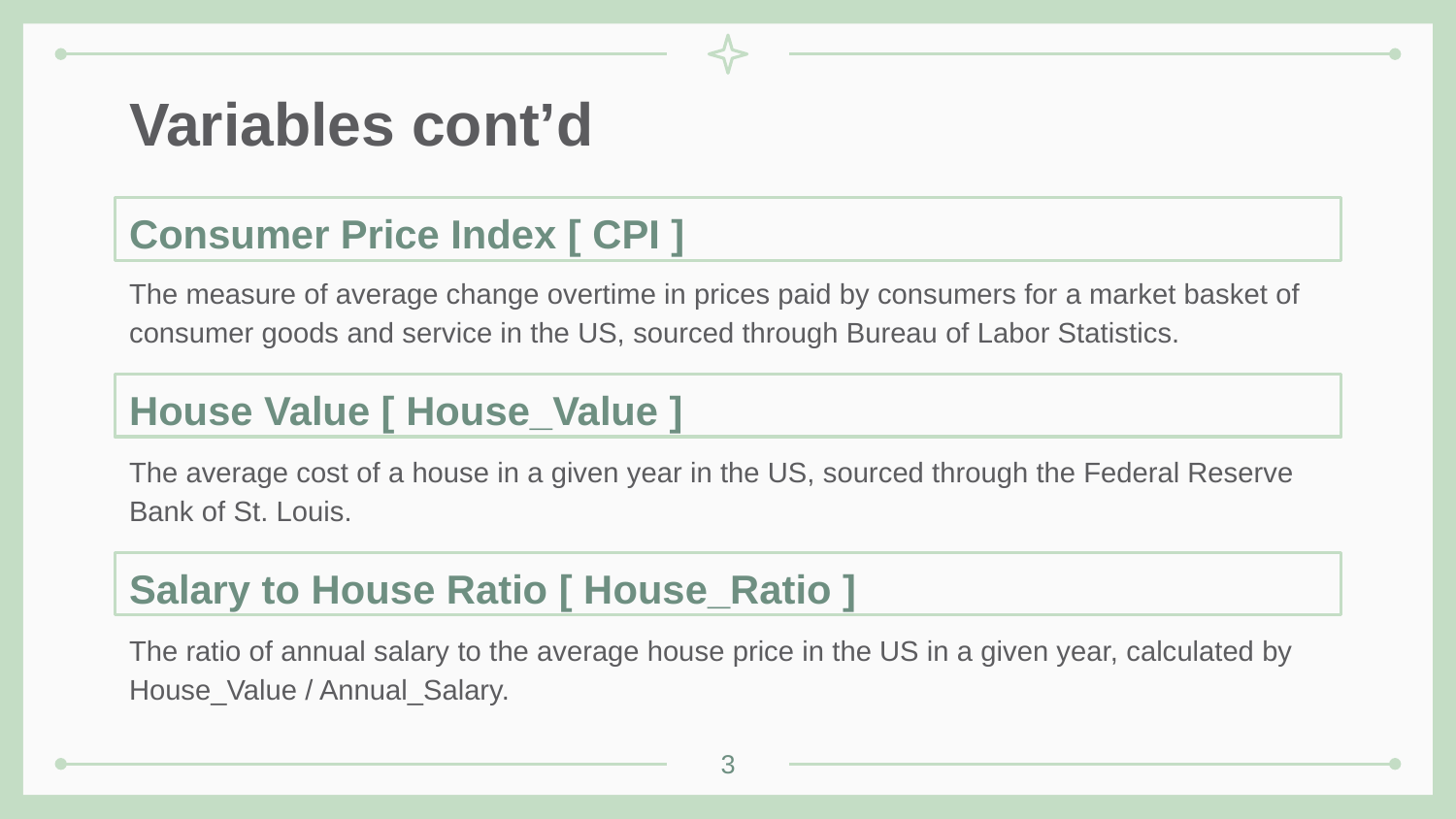

# Variables cont’d
Consumer Price Index [ CPI ]
The measure of average change overtime in prices paid by consumers for a market basket of consumer goods and service in the US, sourced through Bureau of Labor Statistics.
House Value [ House_Value ]
The average cost of a house in a given year in the US, sourced through the Federal Reserve Bank of St. Louis.
Salary to House Ratio [ House_Ratio ]
The ratio of annual salary to the average house price in the US in a given year, calculated by House_Value / Annual_Salary.
3